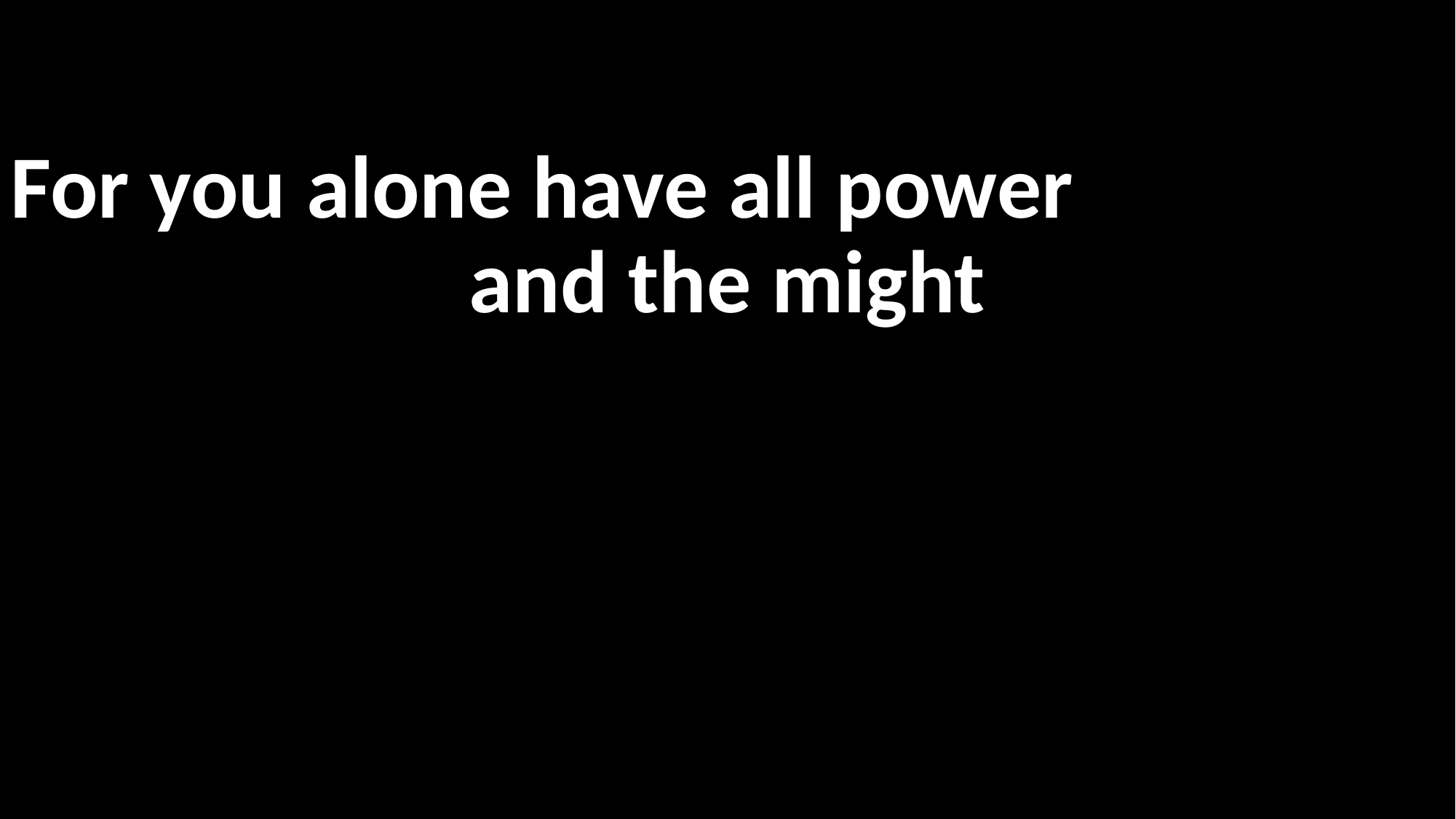

For you alone have all power
and the might